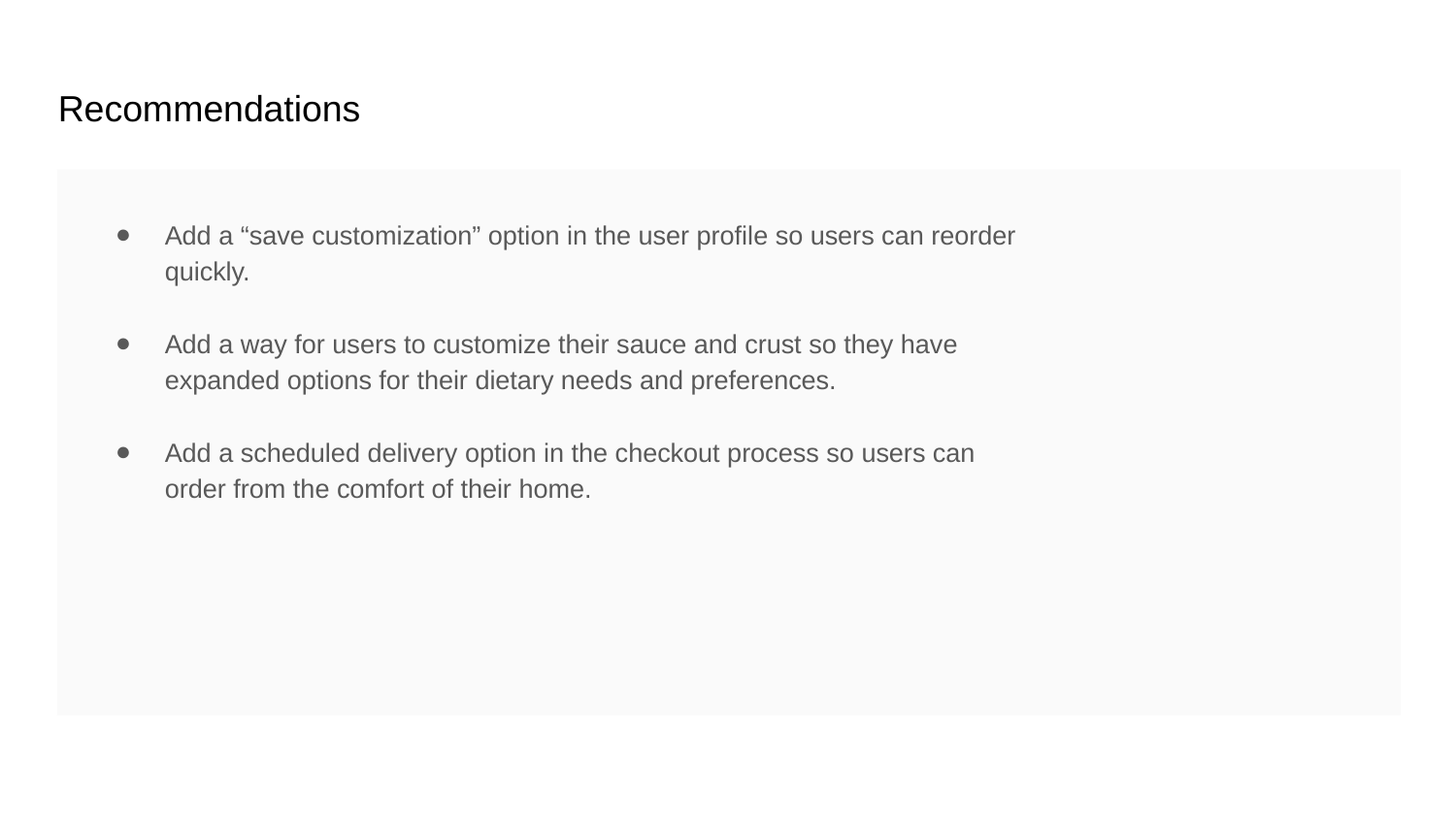

Recommendations

Add a “save customization” option in the user profile so users can reorder quickly.

Add a way for users to customize their sauce and crust so they have expanded options for their dietary needs and preferences.

Add a scheduled delivery option in the checkout process so users can order from the comfort of their home.